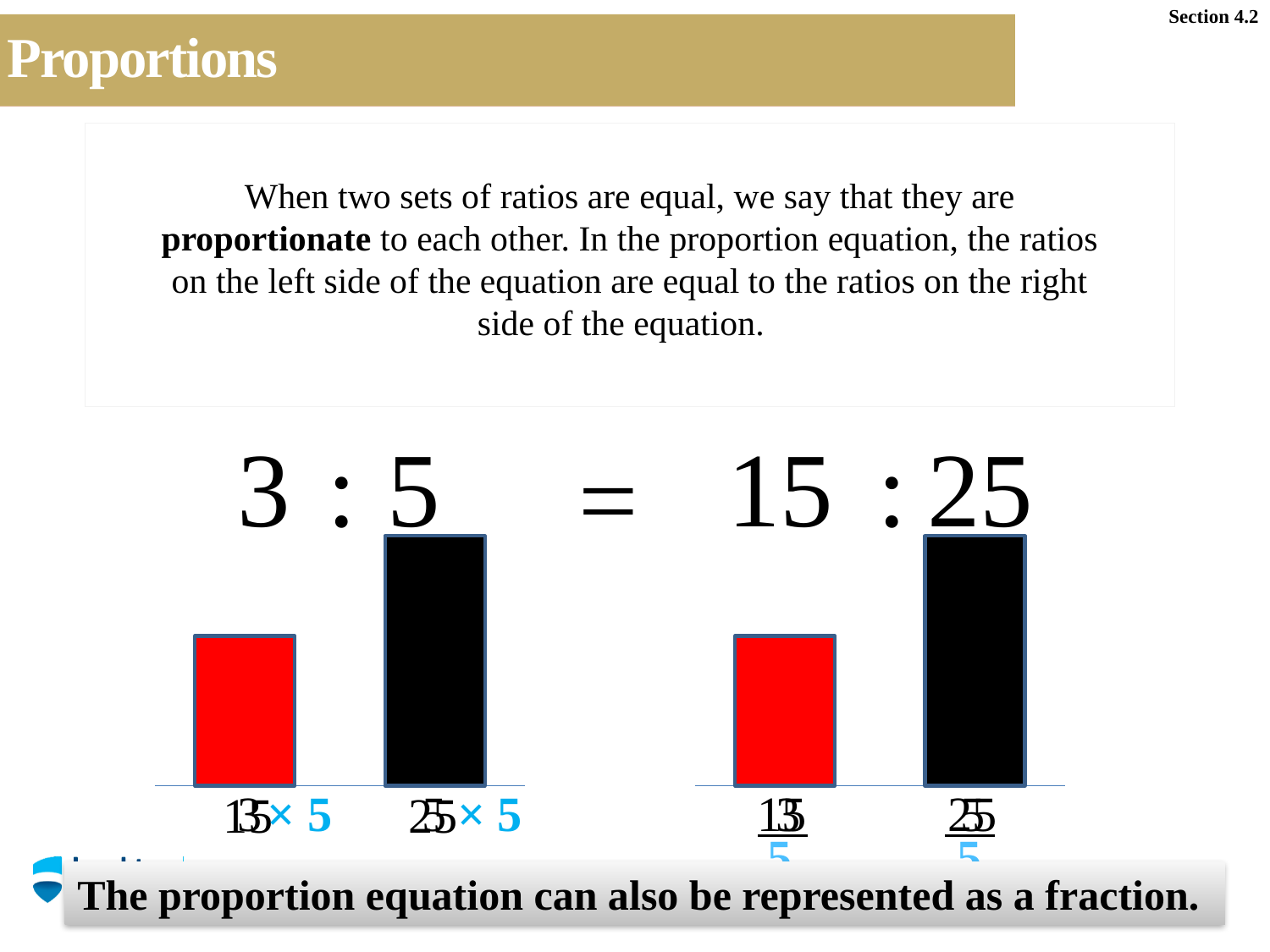

Section 4.2
# Proportions
When two sets of ratios are equal, we say that they are proportionate to each other. In the proportion equation, the ratios on the left side of the equation are equal to the ratios on the right side of the equation.
3
:
5
15
:
25
=

3
× 5
5
× 5
15
3
25
5
15
25
5
5
The proportion equation can also be represented as a fraction.